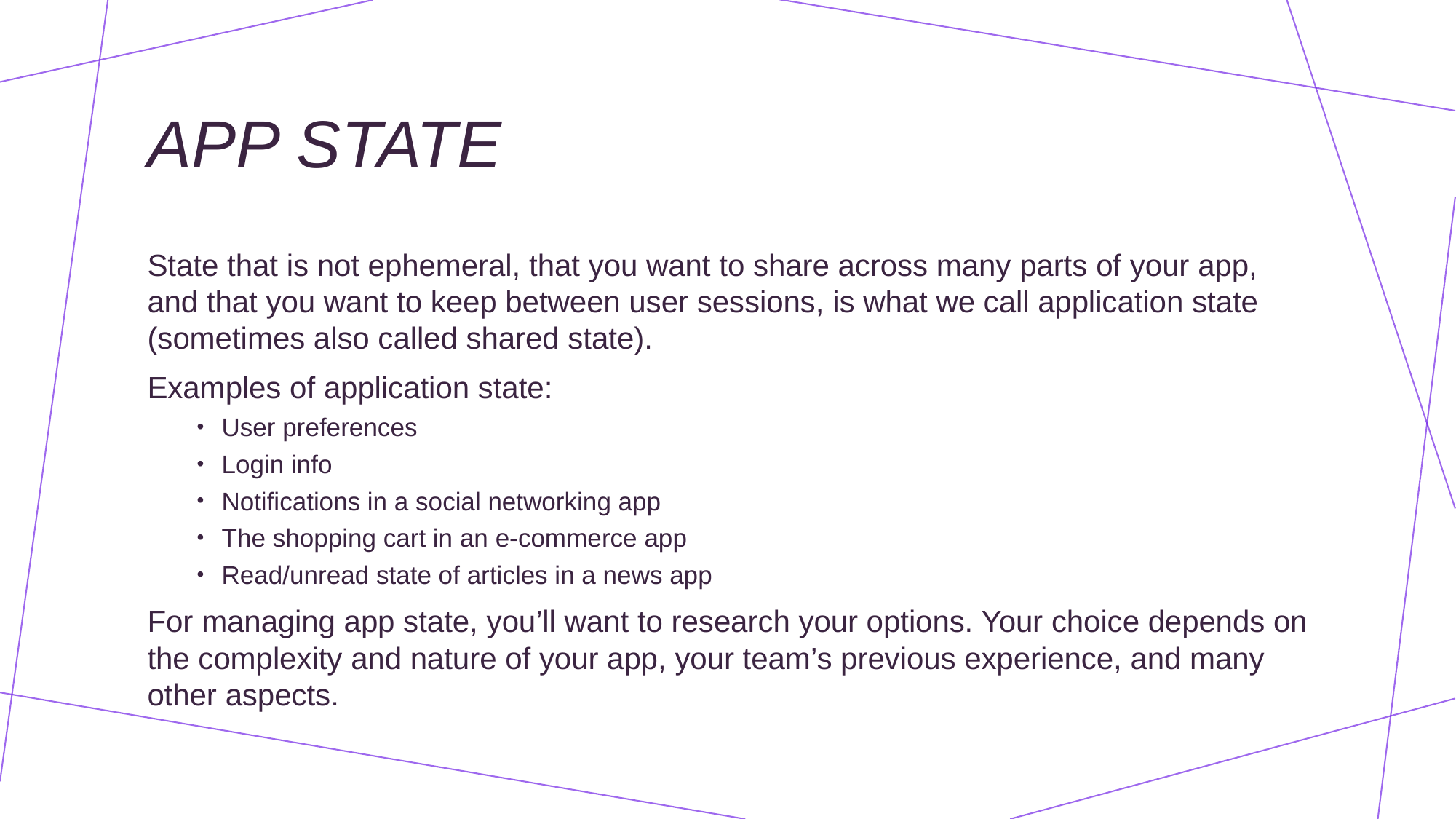

# App State
State that is not ephemeral, that you want to share across many parts of your app, and that you want to keep between user sessions, is what we call application state (sometimes also called shared state).
Examples of application state:
User preferences
Login info
Notifications in a social networking app
The shopping cart in an e-commerce app
Read/unread state of articles in a news app
For managing app state, you’ll want to research your options. Your choice depends on the complexity and nature of your app, your team’s previous experience, and many other aspects.